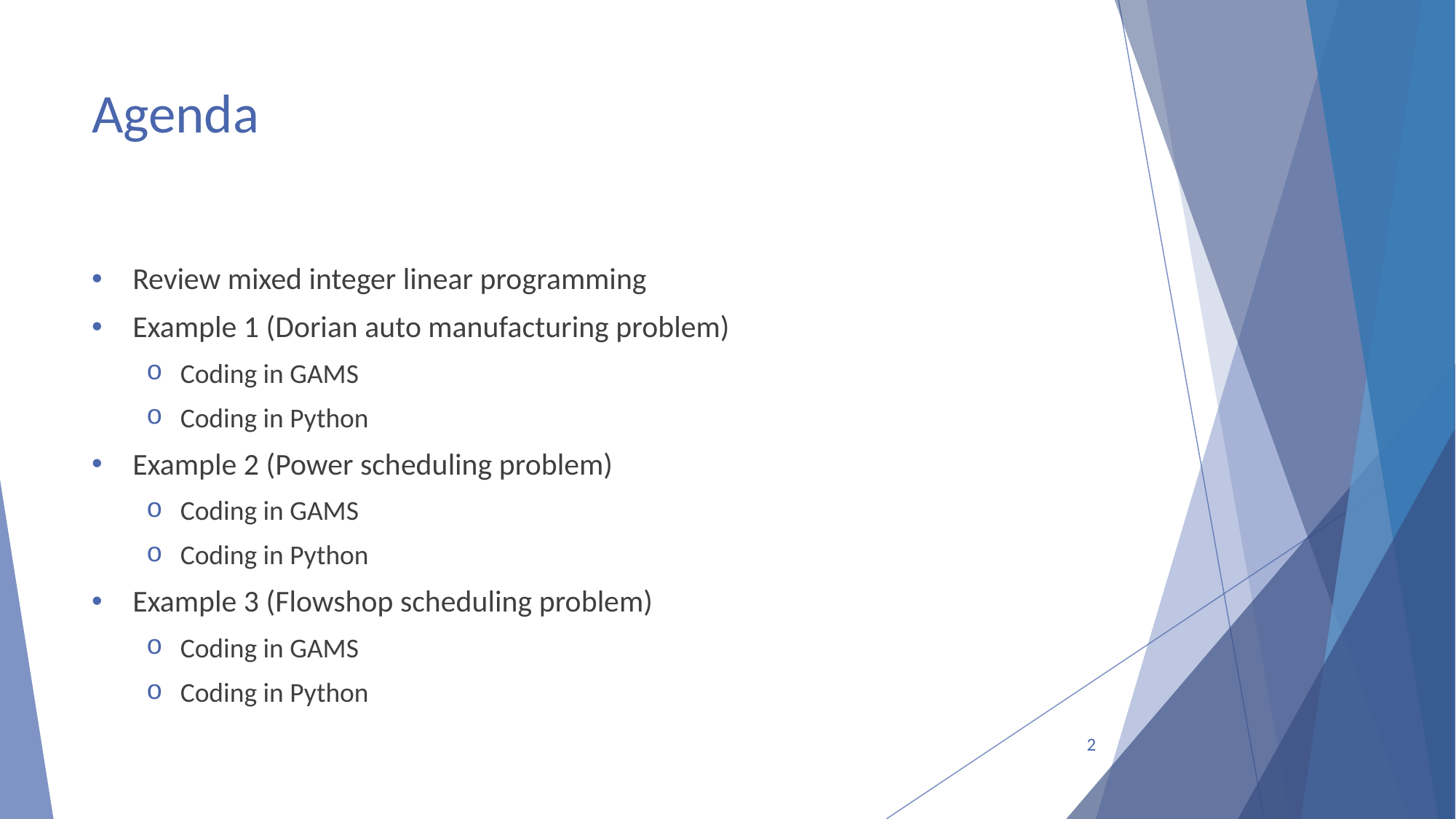

# Agenda
Review mixed integer linear programming
Example 1 (Dorian auto manufacturing problem)
Coding in GAMS
Coding in Python
Example 2 (Power scheduling problem)
Coding in GAMS
Coding in Python
Example 3 (Flowshop scheduling problem)
Coding in GAMS
Coding in Python

2